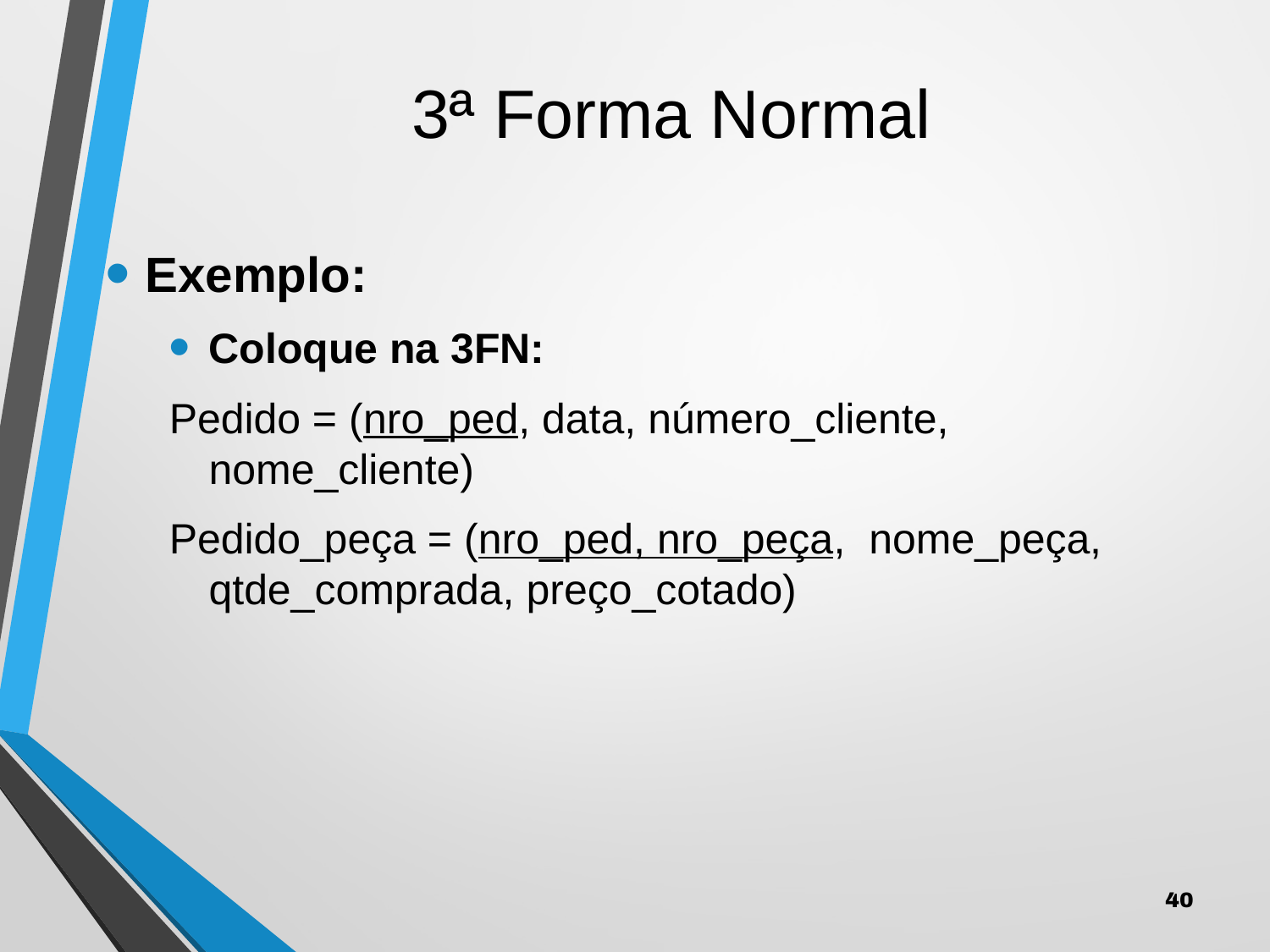

# 3ª Forma Normal
Exemplo:
Coloque na 3FN:
Pedido = (nro_ped, data, número_cliente, nome_cliente)
Pedido_peça = (nro_ped, nro_peça,  nome_peça, qtde_comprada, preço_cotado)

40